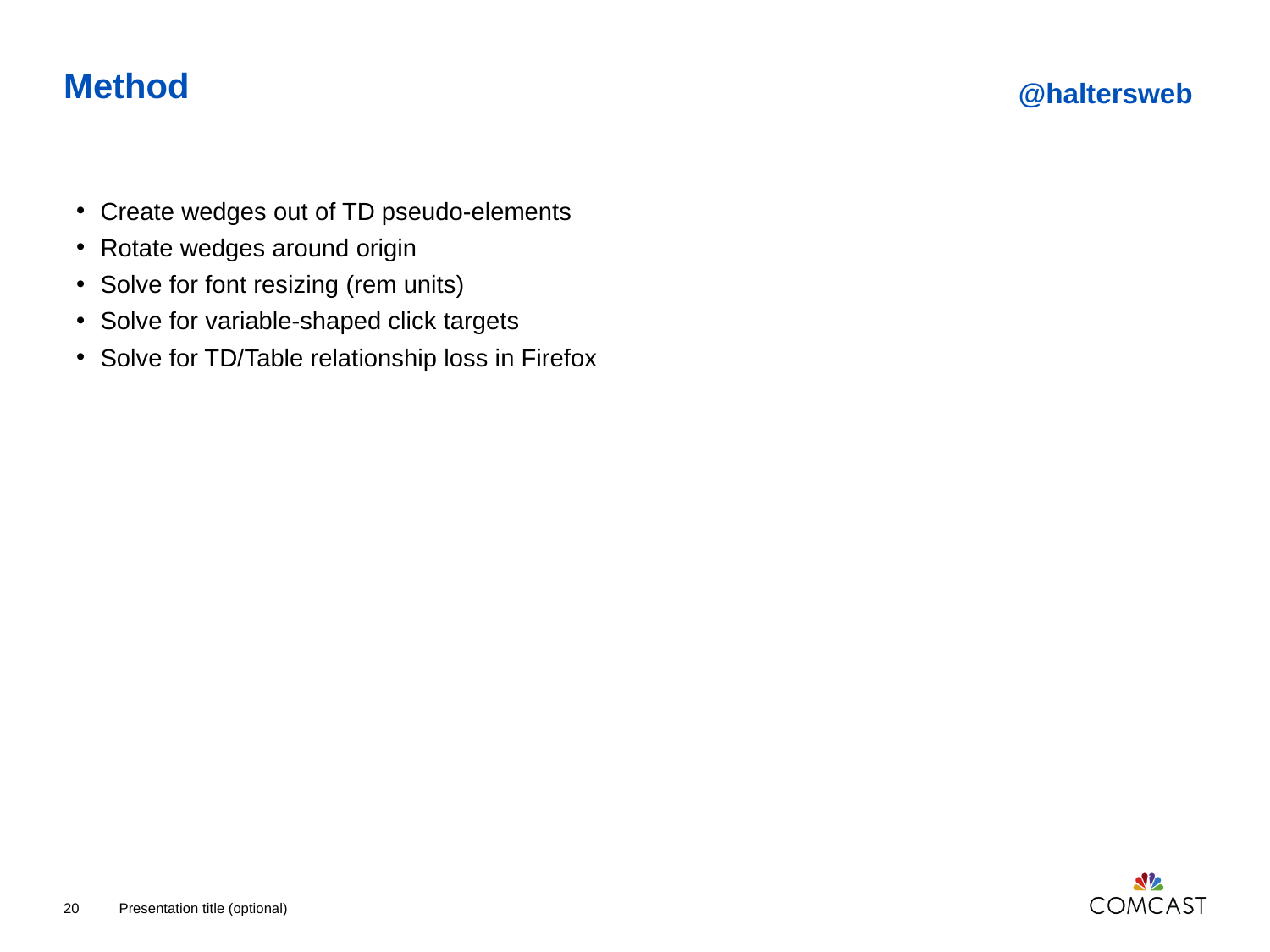

@haltersweb
# Method
Create wedges out of TD pseudo-elements
Rotate wedges around origin
Solve for font resizing (rem units)
Solve for variable-shaped click targets
Solve for TD/Table relationship loss in Firefox

20
Presentation title (optional)